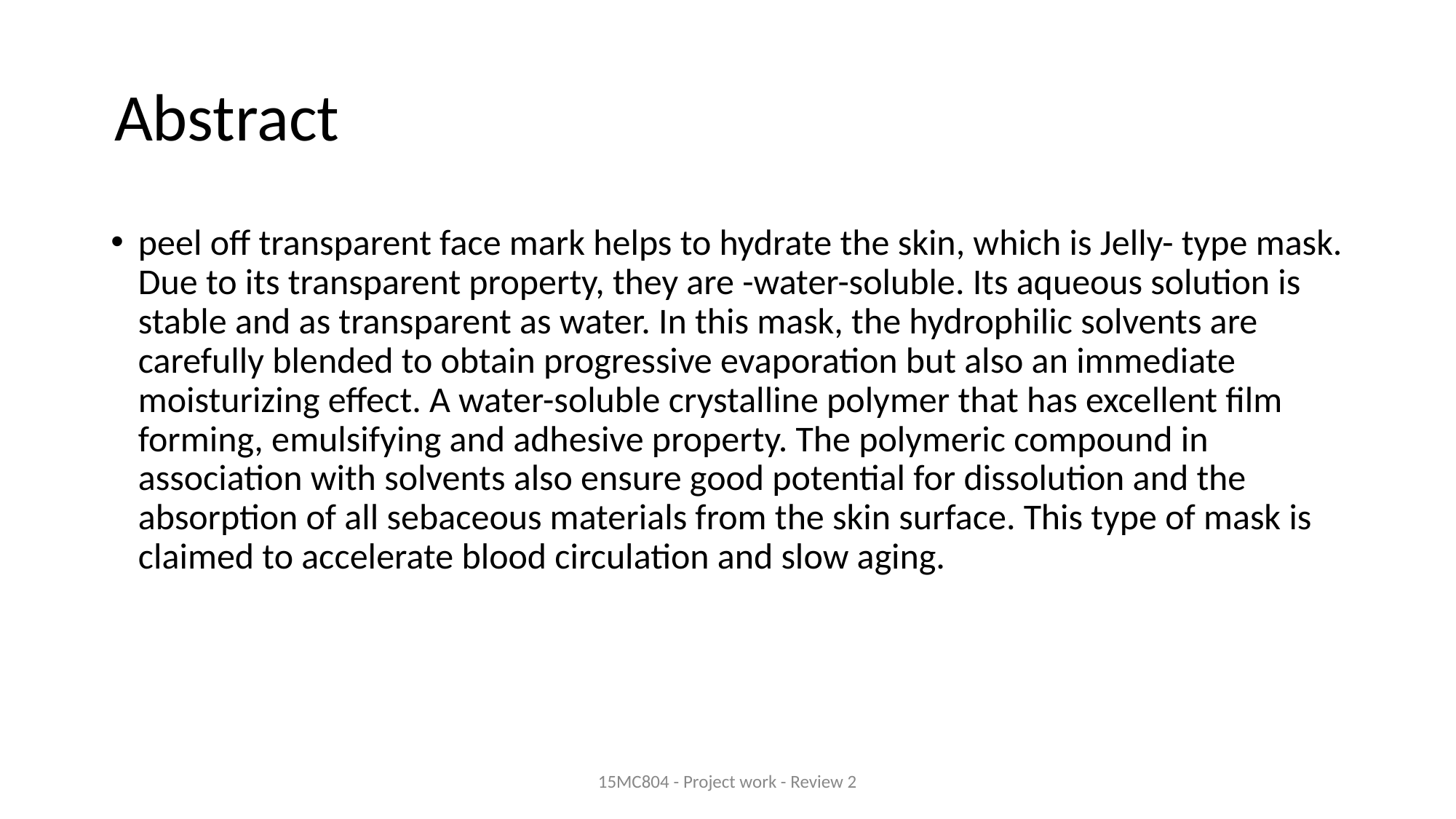

# Abstract
peel off transparent face mark helps to hydrate the skin, which is Jelly- type mask. Due to its transparent property, they are -water-soluble. Its aqueous solution is stable and as transparent as water. In this mask, the hydrophilic solvents are carefully blended to obtain progressive evaporation but also an immediate moisturizing effect. A water-soluble crystalline polymer that has excellent film forming, emulsifying and adhesive property. The polymeric compound in association with solvents also ensure good potential for dissolution and the absorption of all sebaceous materials from the skin surface. This type of mask is claimed to accelerate blood circulation and slow aging.

15MC804 - Project work - Review 2